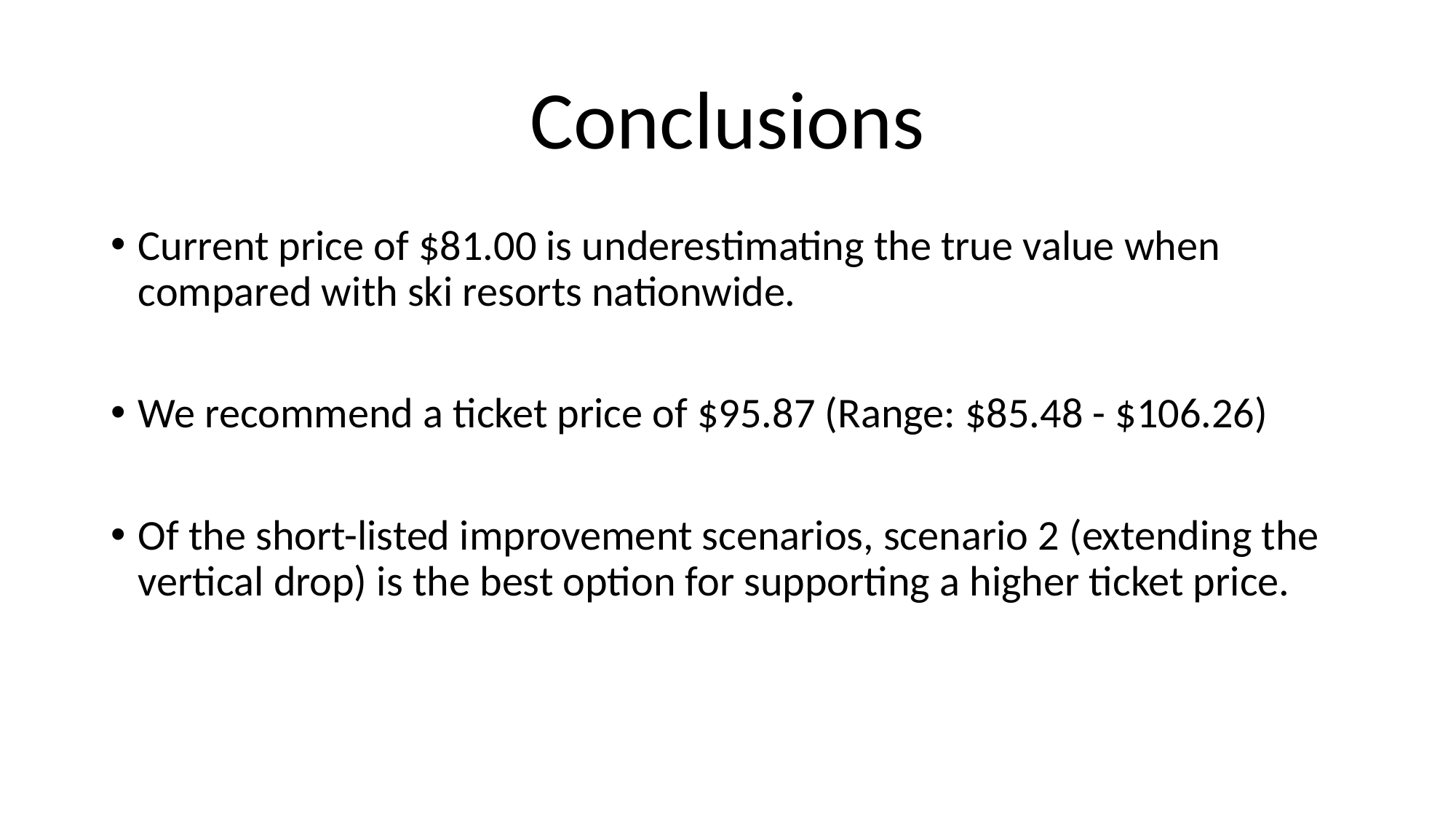

# Conclusions
Current price of $81.00 is underestimating the true value when compared with ski resorts nationwide.

We recommend a ticket price of $95.87 (Range: $85.48 - $106.26)

Of the short-listed improvement scenarios, scenario 2 (extending the vertical drop) is the best option for supporting a higher ticket price.